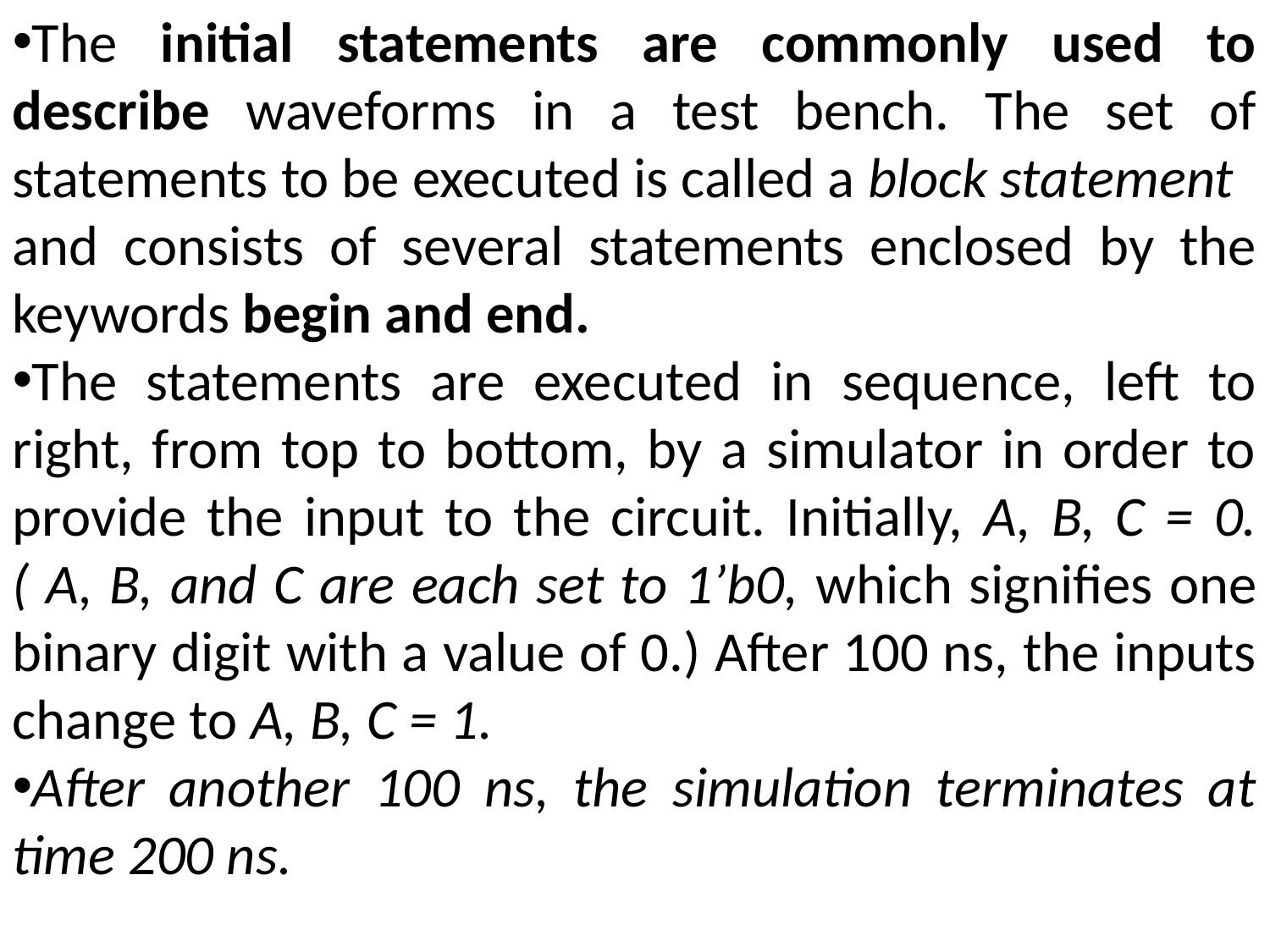

The initial statements are commonly used to describe waveforms in a test bench. The set of statements to be executed is called a block statement
and consists of several statements enclosed by the keywords begin and end.
The statements are executed in sequence, left to right, from top to bottom, by a simulator in order to provide the input to the circuit. Initially, A, B, C = 0. ( A, B, and C are each set to 1’b0, which signifies one binary digit with a value of 0.) After 100 ns, the inputs change to A, B, C = 1.
After another 100 ns, the simulation terminates at time 200 ns.